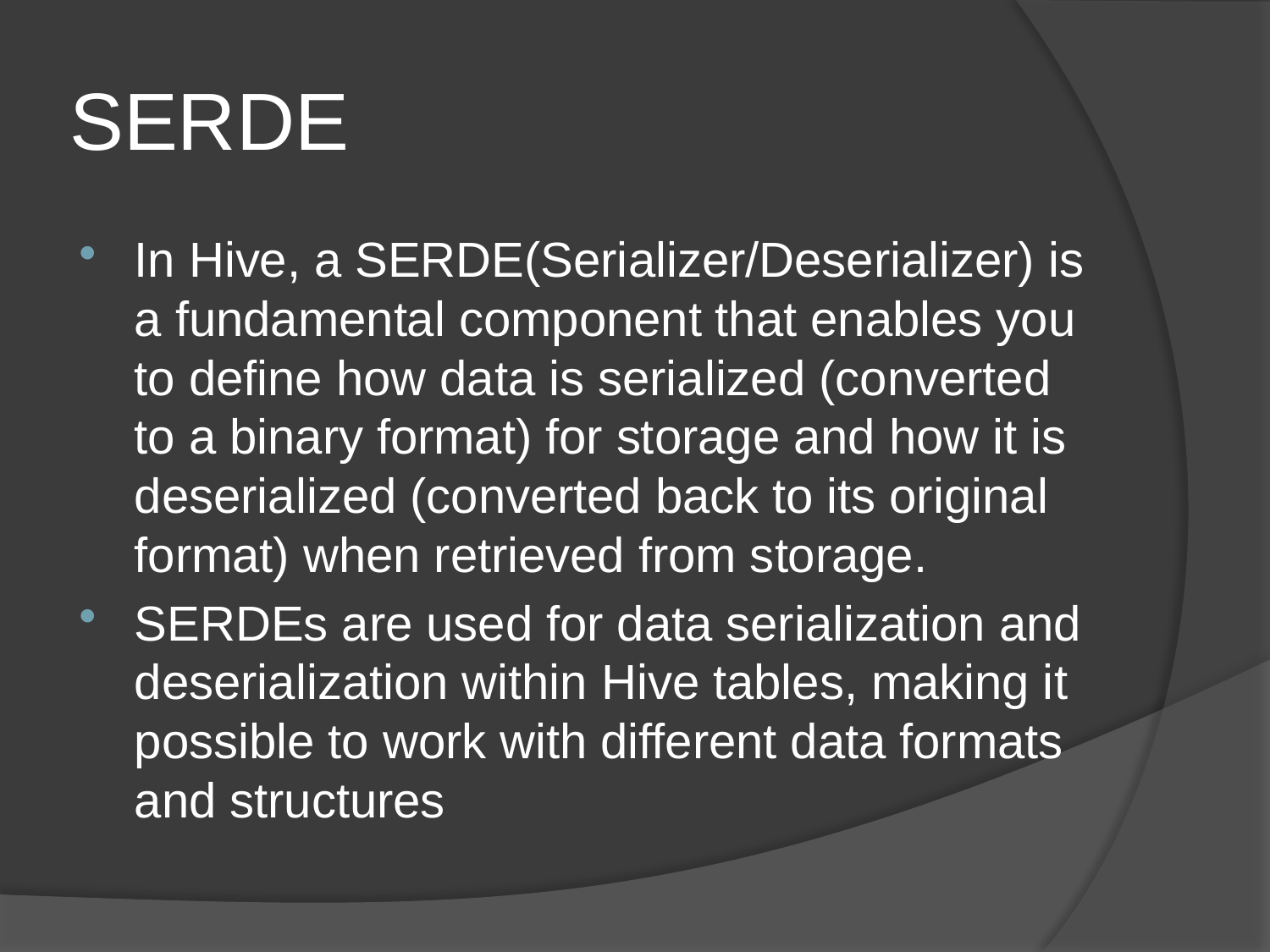

# SERDE
In Hive, a SERDE(Serializer/Deserializer) is a fundamental component that enables you to define how data is serialized (converted to a binary format) for storage and how it is deserialized (converted back to its original format) when retrieved from storage.
SERDEs are used for data serialization and deserialization within Hive tables, making it possible to work with different data formats and structures